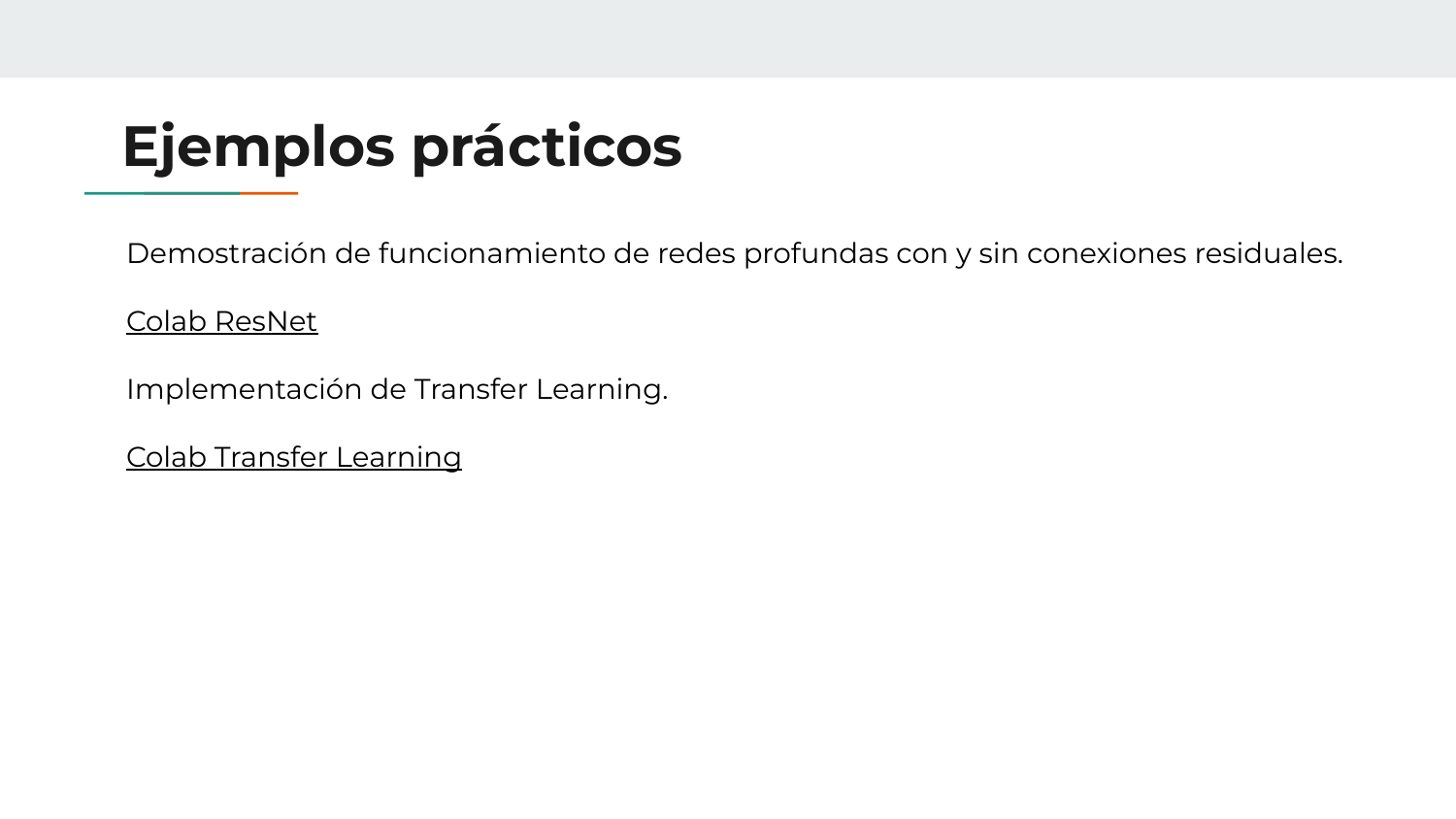

Ejemplos prácticos

Demostración de funcionamiento de redes profundas con y sin conexiones residuales.

Colab ResNet

Implementación de Transfer Learning.

Colab Transfer Learning